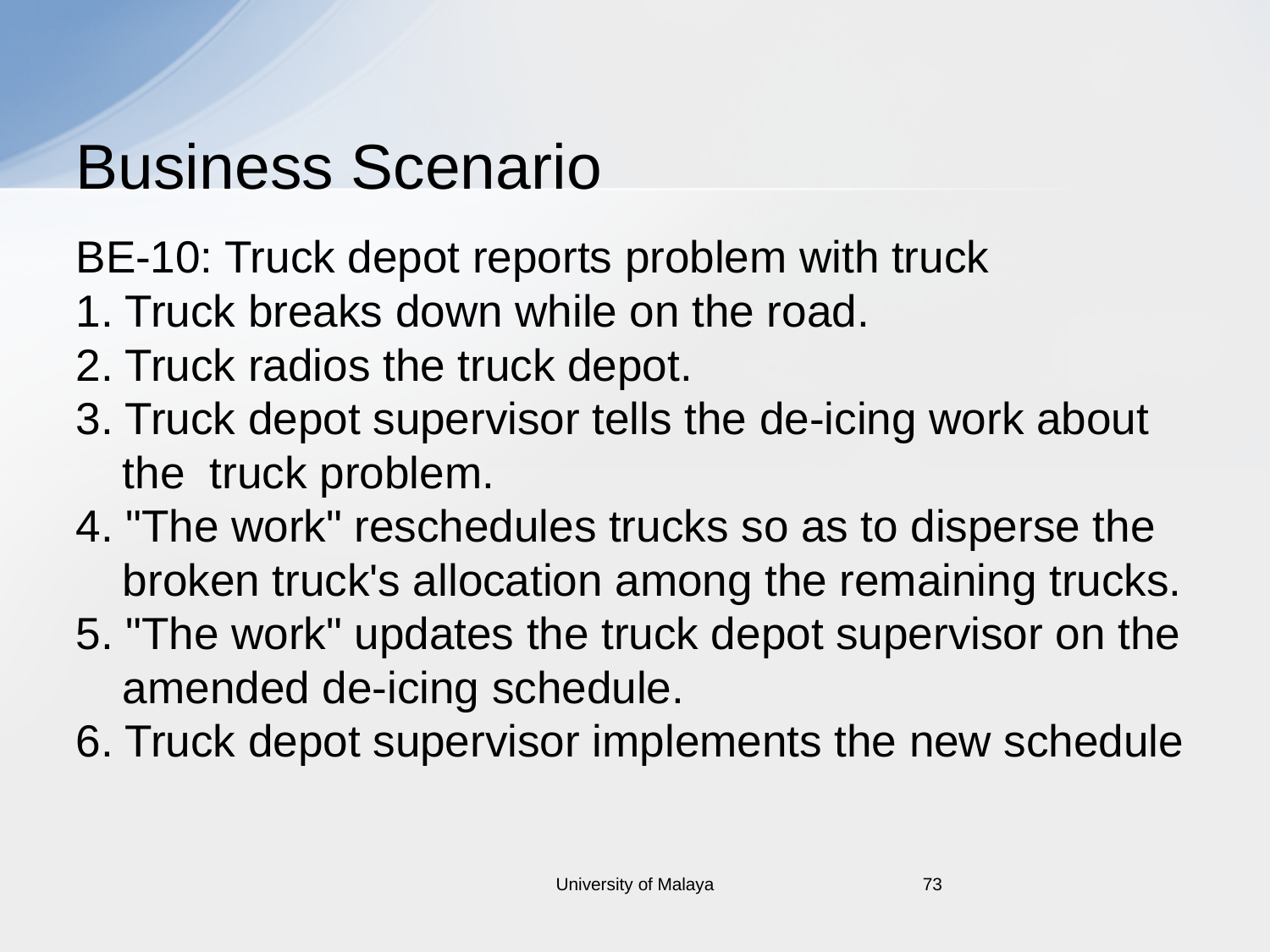

# Business Scenario
BE-10: Truck depot reports problem with truck
1. Truck breaks down while on the road.
2. Truck radios the truck depot.
3. Truck depot supervisor tells the de-icing work about the  truck problem.
4. "The work" reschedules trucks so as to disperse the broken truck's allocation among the remaining trucks.
5. "The work" updates the truck depot supervisor on the amended de-icing schedule.
6. Truck depot supervisor implements the new schedule

University of Malaya
73